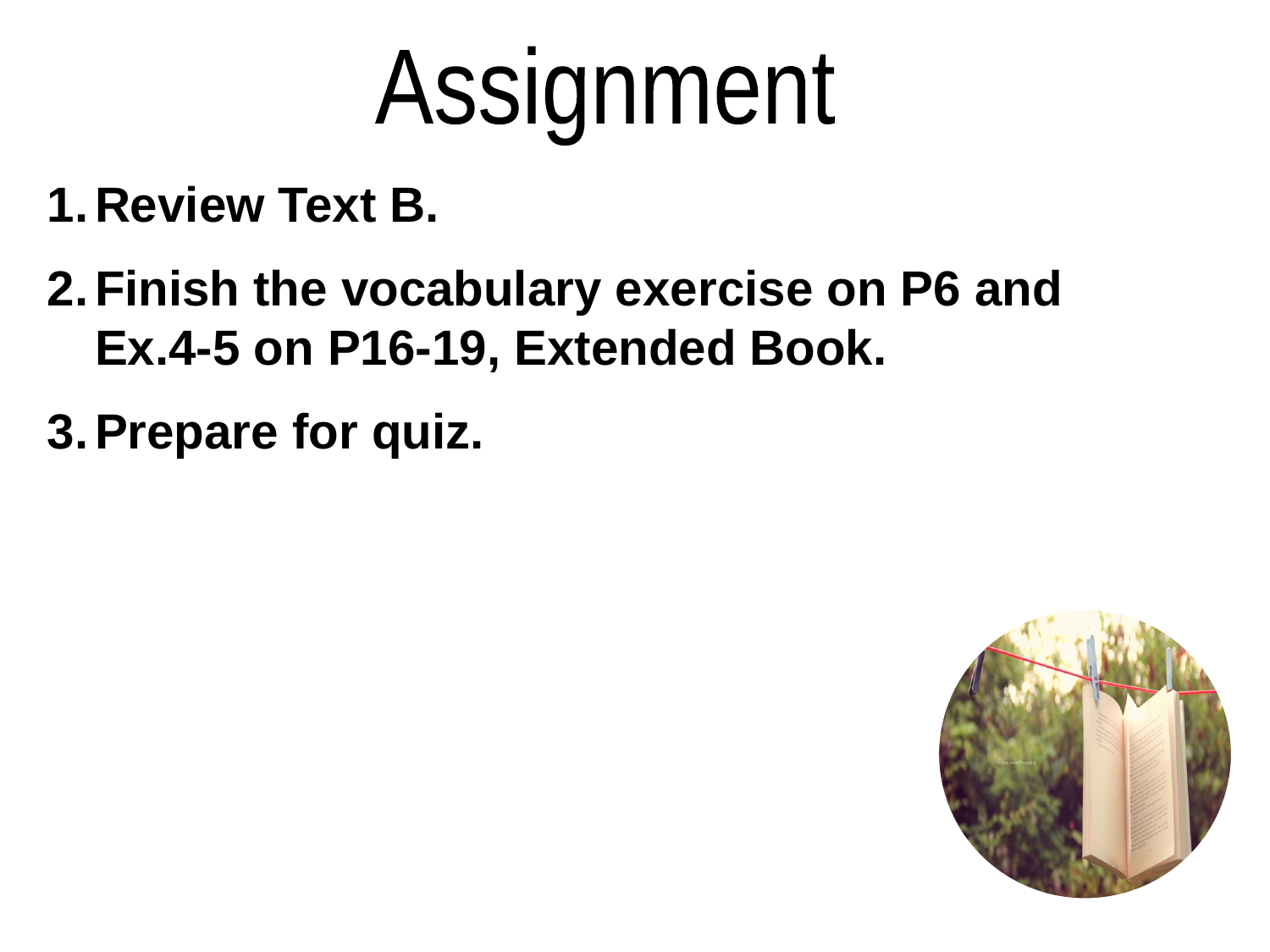

Assignment
Review Text B.
Finish the vocabulary exercise on P6 and  Ex.4-5 on P16-19, Extended Book.
Prepare for quiz.